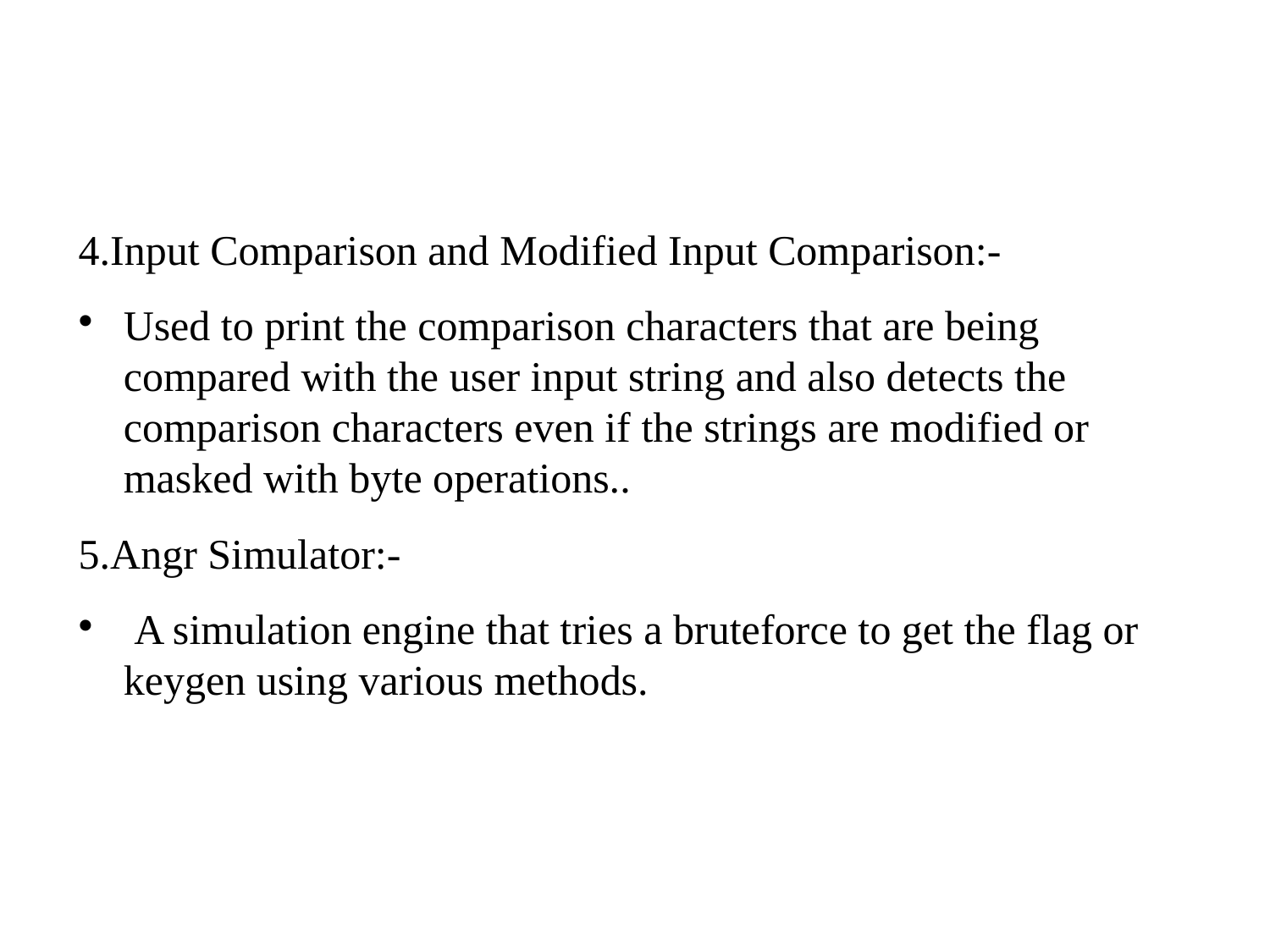

4.Input Comparison and Modified Input Comparison:-
Used to print the comparison characters that are being compared with the user input string and also detects the comparison characters even if the strings are modified or masked with byte operations..
5.Angr Simulator:-
 A simulation engine that tries a bruteforce to get the flag or keygen using various methods.